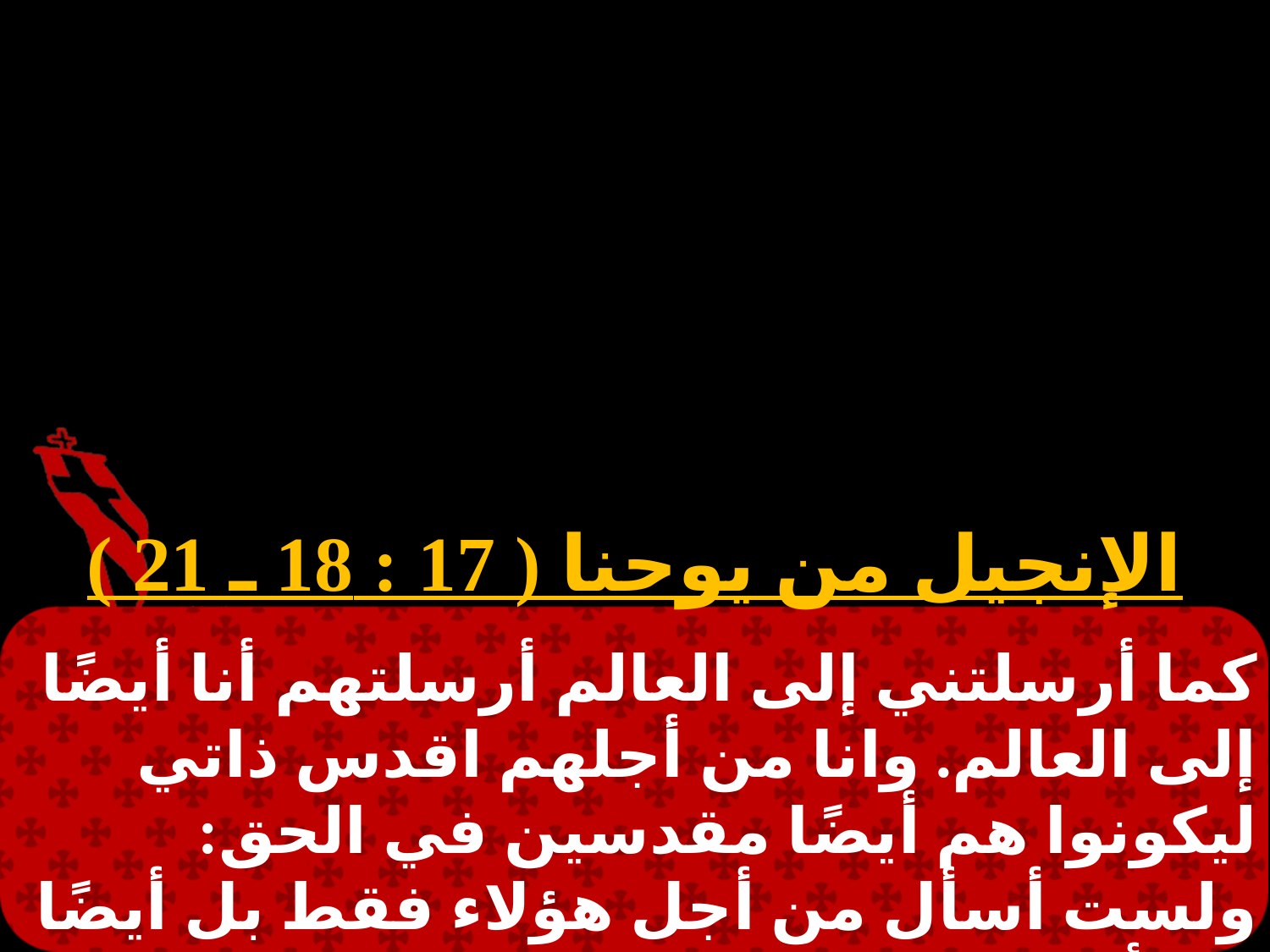

الإنجيل من يوحنا ( 17 : 18 ـ 21 )
كما أرسلتني إلى العالم أرسلتهم أنا أيضًا إلى العالم. وانا من أجلهم اقدس ذاتي ليكونوا هم أيضًا مقدسين في الحق: ولست أسأل من أجل هؤلاء فقط بل أيضًا من أجل الذين يؤمنون بي بكلامهم. ليكونوا